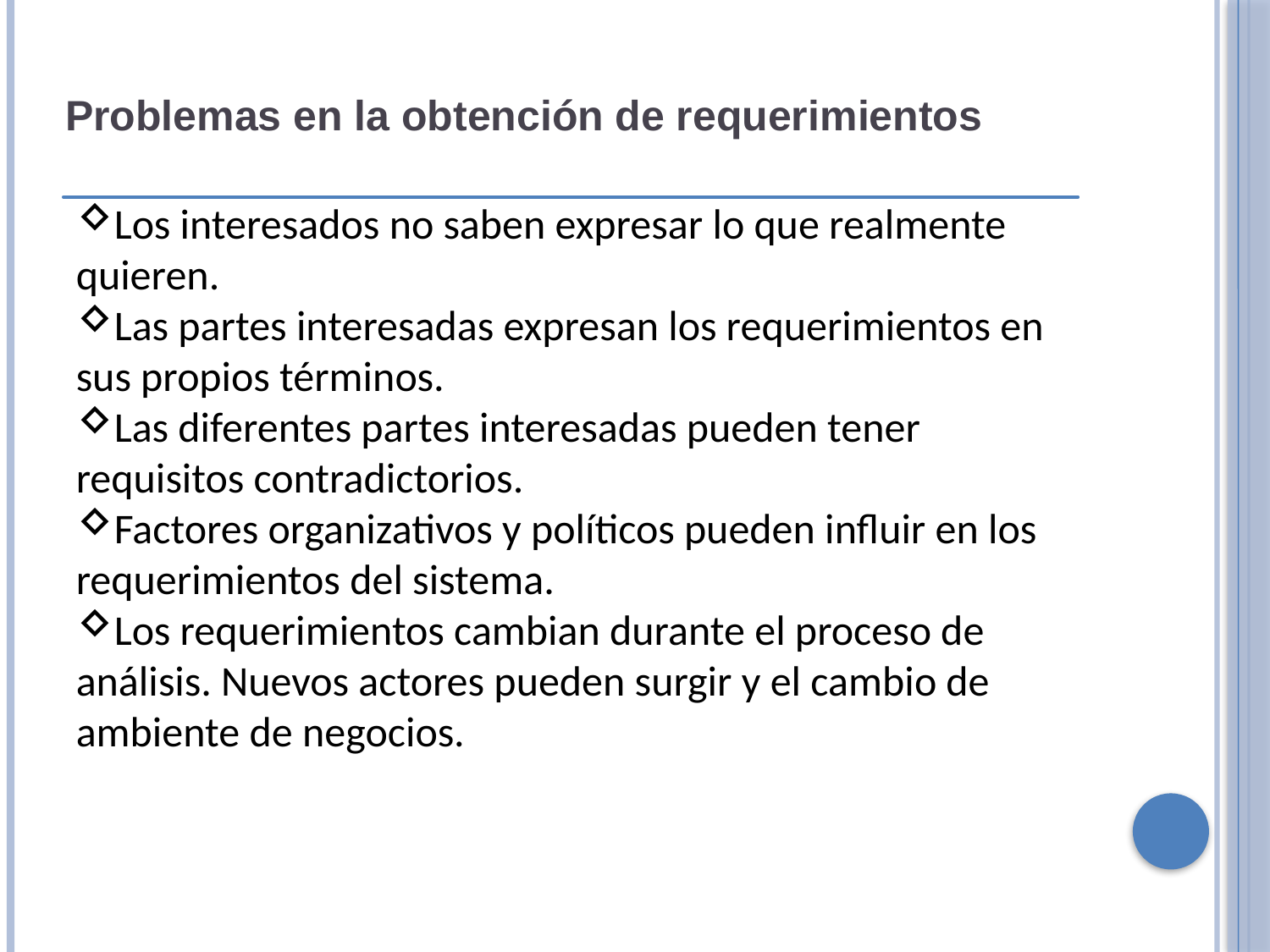

Problemas en la obtención de requerimientos
Los interesados ​​no saben expresar lo que realmente quieren.
Las partes interesadas expresan los requerimientos en sus propios términos.
Las diferentes partes interesadas pueden tener requisitos contradictorios.
Factores organizativos y políticos pueden influir en los requerimientos del sistema.
Los requerimientos cambian durante el proceso de análisis. Nuevos actores pueden surgir y el cambio de ambiente de negocios.